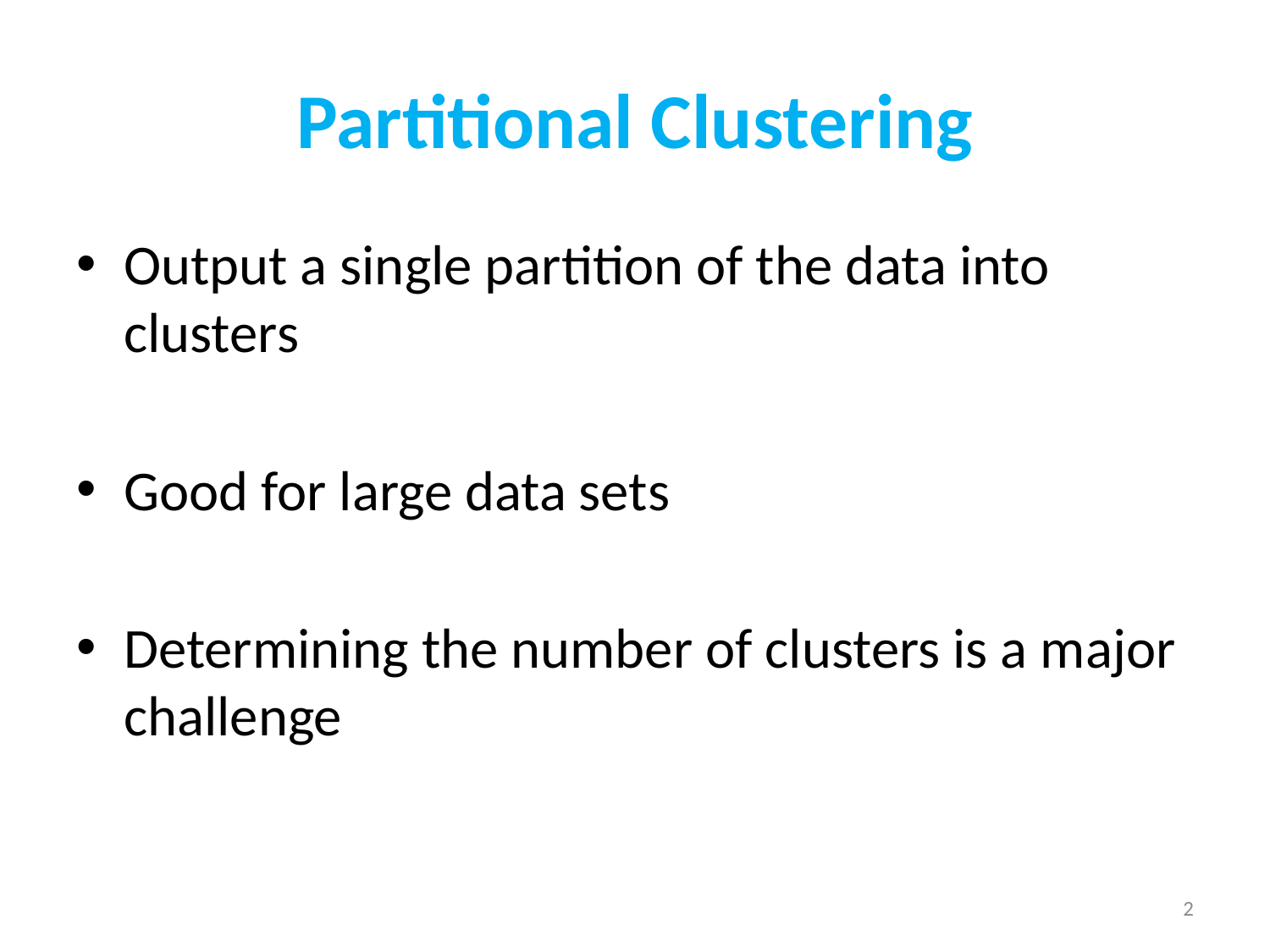

# Partitional Clustering
Output a single partition of the data into clusters

Good for large data sets

Determining the number of clusters is a major challenge
2